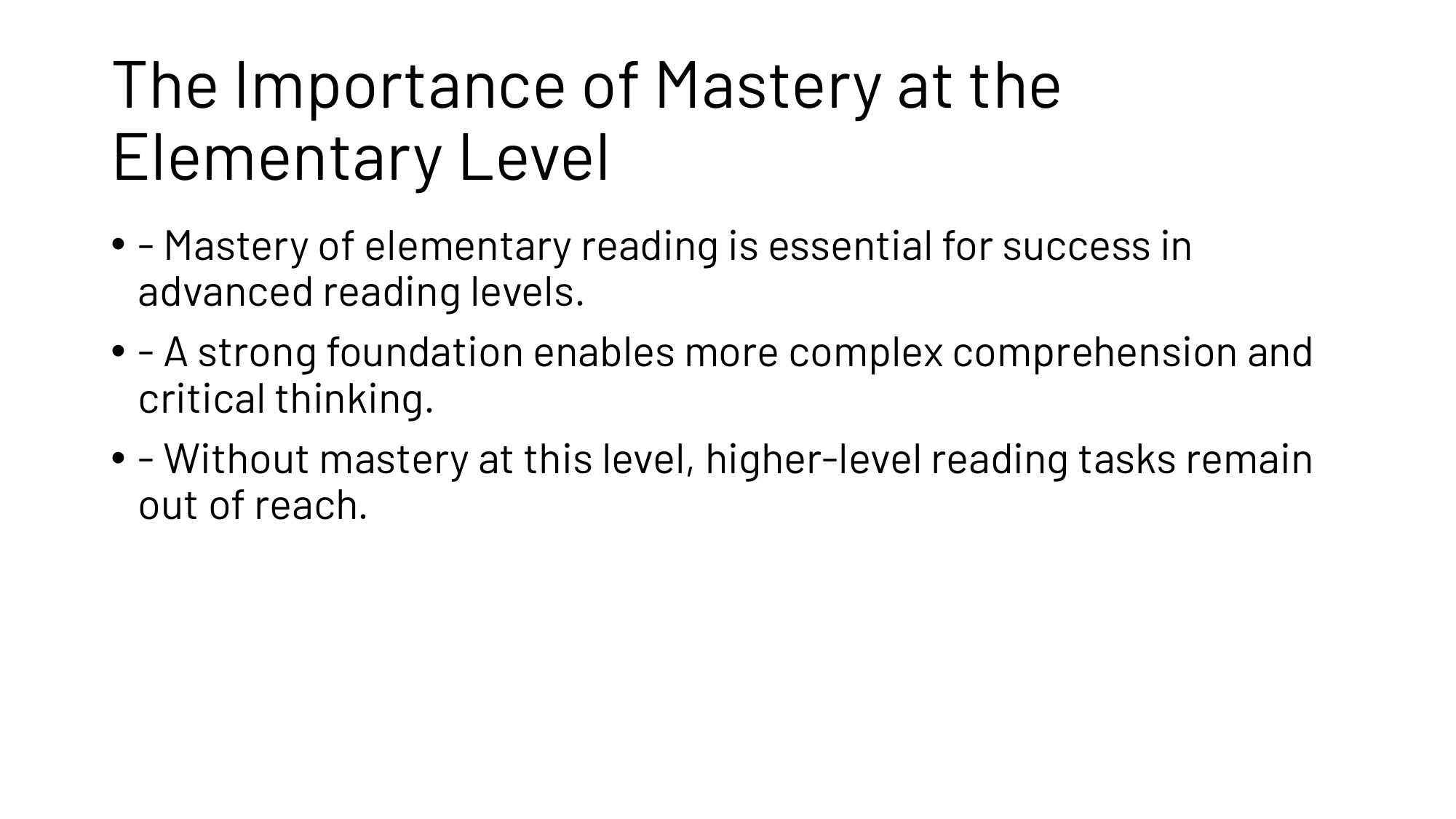

# The Importance of Mastery at the Elementary Level
- Mastery of elementary reading is essential for success in advanced reading levels.
- A strong foundation enables more complex comprehension and critical thinking.
- Without mastery at this level, higher-level reading tasks remain out of reach.